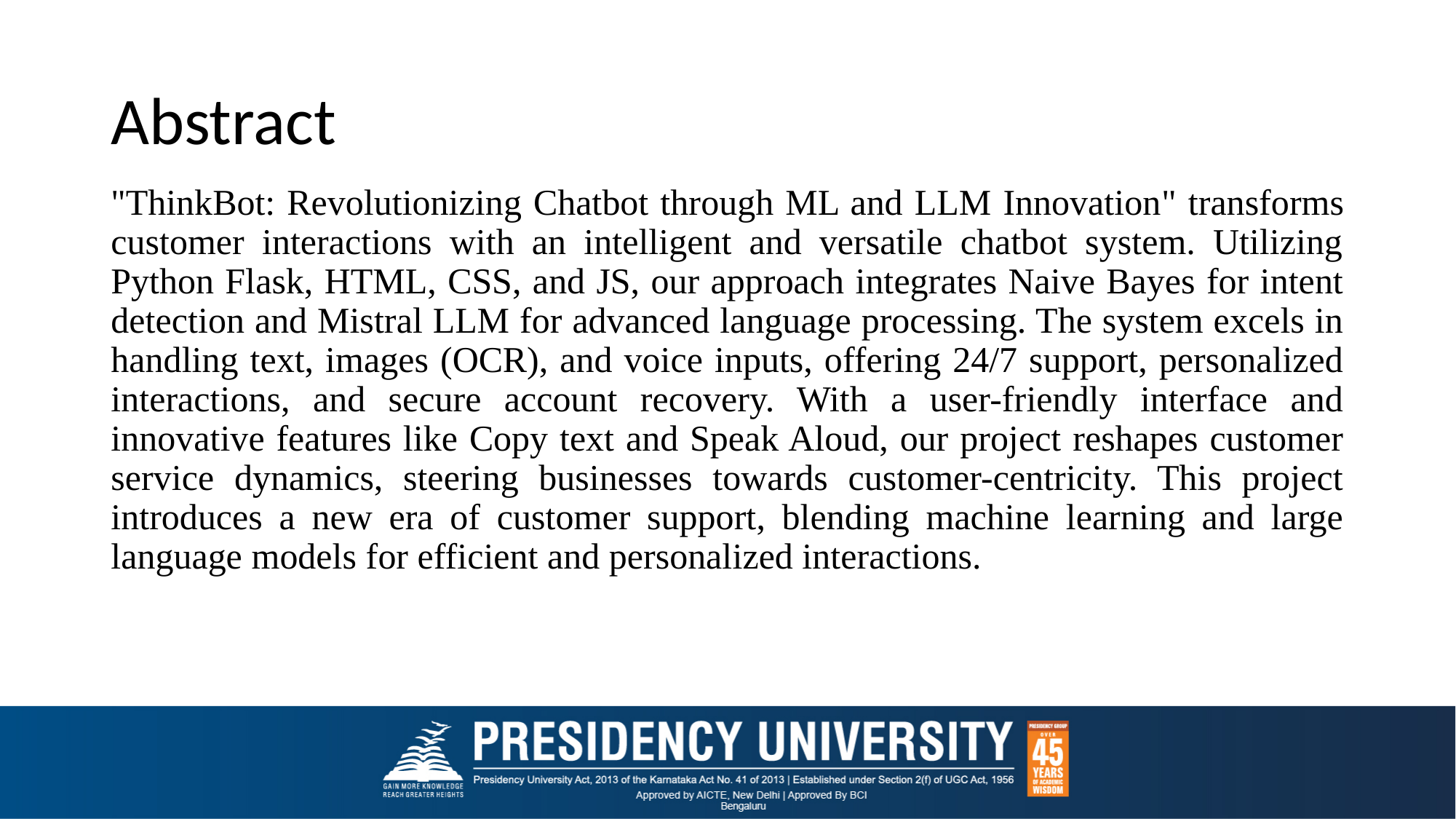

# Abstract
"ThinkBot: Revolutionizing Chatbot through ML and LLM Innovation" transforms customer interactions with an intelligent and versatile chatbot system. Utilizing Python Flask, HTML, CSS, and JS, our approach integrates Naive Bayes for intent detection and Mistral LLM for advanced language processing. The system excels in handling text, images (OCR), and voice inputs, offering 24/7 support, personalized interactions, and secure account recovery. With a user-friendly interface and innovative features like Copy text and Speak Aloud, our project reshapes customer service dynamics, steering businesses towards customer-centricity. This project introduces a new era of customer support, blending machine learning and large language models for efficient and personalized interactions.